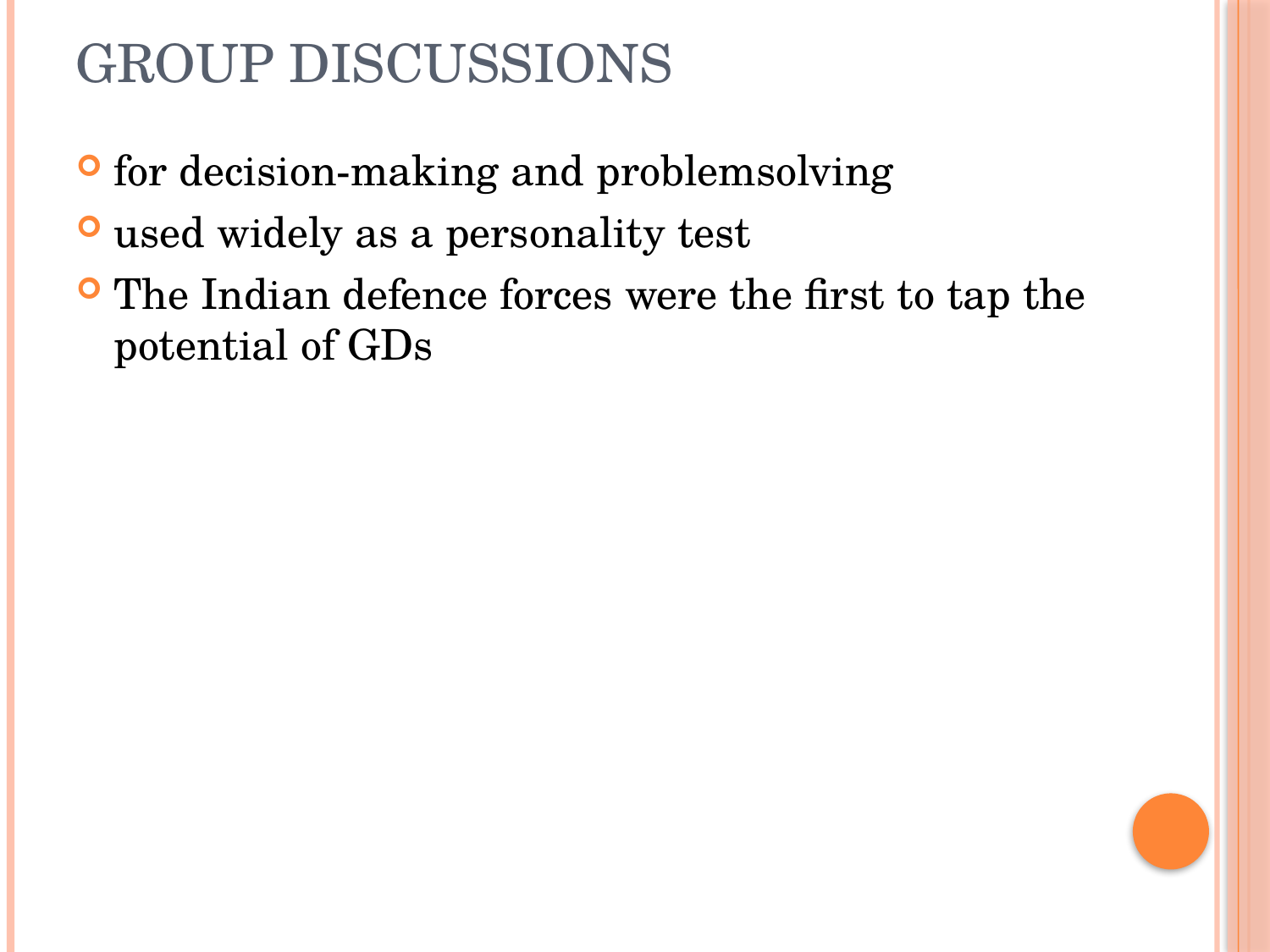

# GROUP DISCUSSIONS
for decision-making and problemsolving
used widely as a personality test
The Indian defence forces were the first to tap the potential of GDs

11